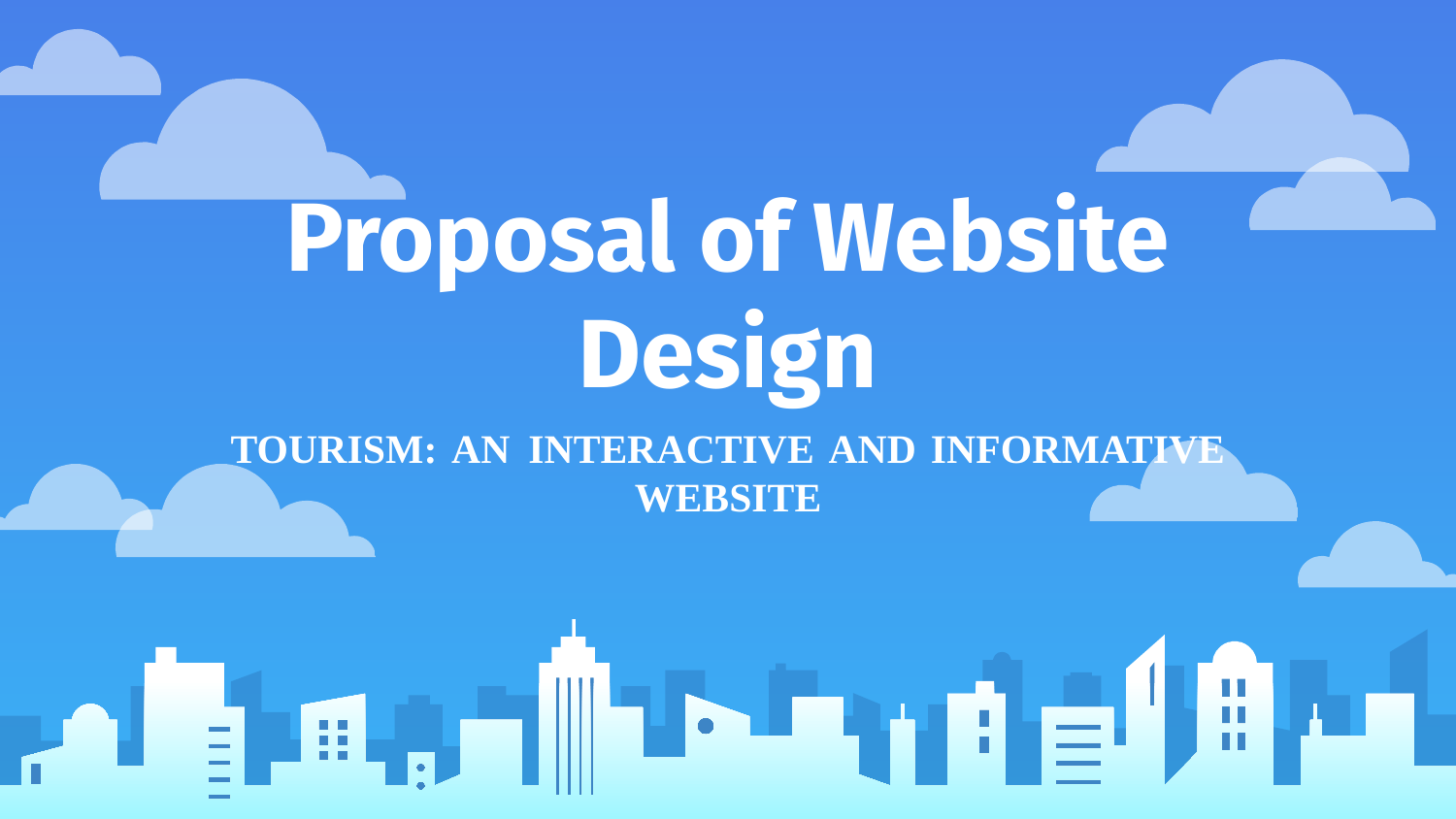

# Proposal of Website Design
TOURISM: AN INTERACTIVE AND INFORMATIVE WEBSITE